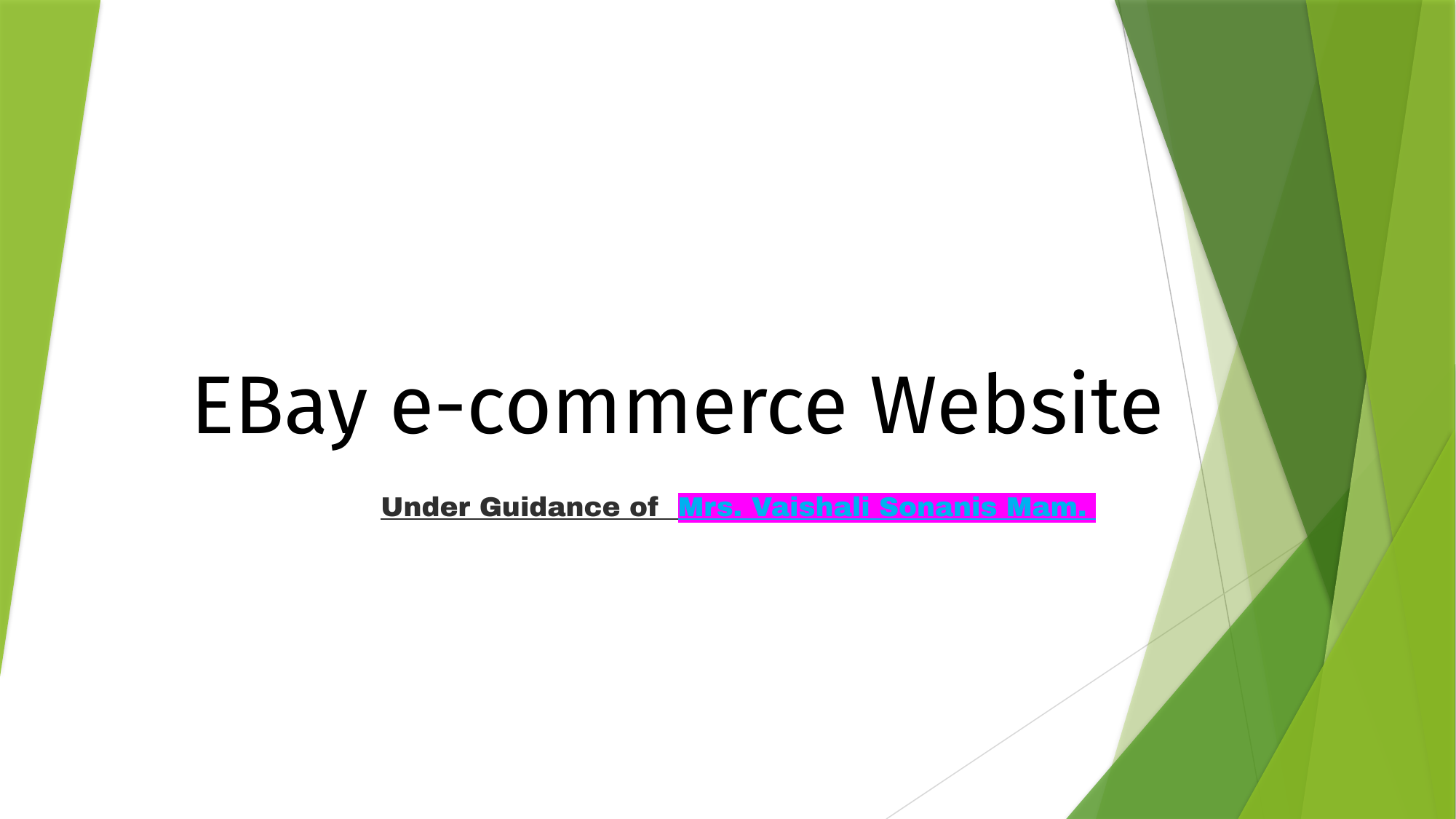

# EBay e-commerce Website
Under Guidance of  Mrs. Vaishali Sonanis Mam.